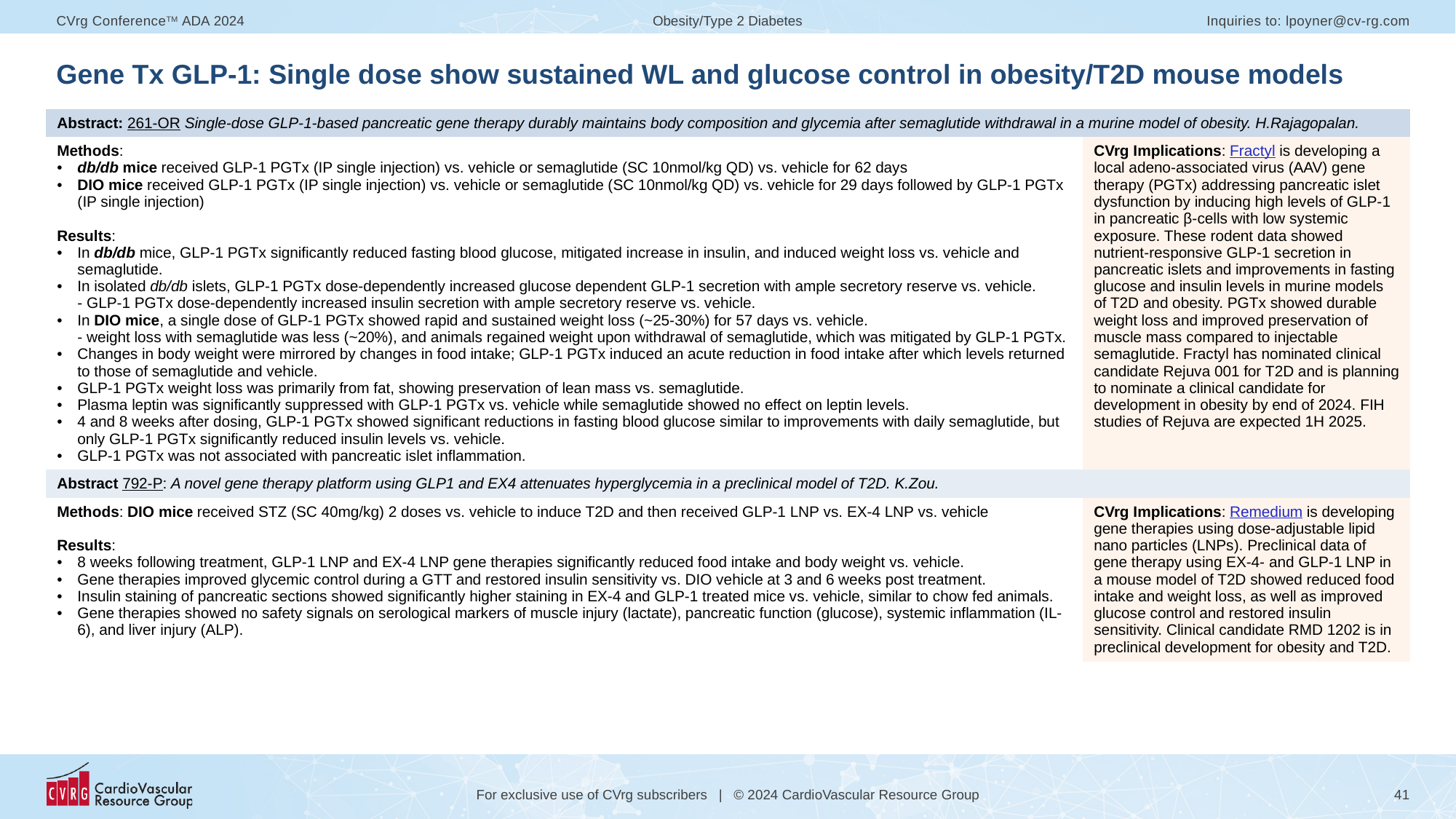

# Gene Tx GLP-1: Single dose show sustained WL and glucose control in obesity/T2D mouse models
| Abstract: 261-OR Single-dose GLP-1-based pancreatic gene therapy durably maintains body composition and glycemia after semaglutide withdrawal in a murine model of obesity. H.Rajagopalan. |  |
| --- | --- |
| Methods: db/db mice received GLP-1 PGTx (IP single injection) vs. vehicle or semaglutide (SC 10nmol/kg QD) vs. vehicle for 62 days DIO mice received GLP-1 PGTx (IP single injection) vs. vehicle or semaglutide (SC 10nmol/kg QD) vs. vehicle for 29 days followed by GLP-1 PGTx (IP single injection) Results: In db/db mice, GLP-1 PGTx significantly reduced fasting blood glucose, mitigated increase in insulin, and induced weight loss vs. vehicle and semaglutide. In isolated db/db islets, GLP-1 PGTx dose-dependently increased glucose dependent GLP-1 secretion with ample secretory reserve vs. vehicle. - GLP-1 PGTx dose-dependently increased insulin secretion with ample secretory reserve vs. vehicle. In DIO mice, a single dose of GLP-1 PGTx showed rapid and sustained weight loss (~25-30%) for 57 days vs. vehicle. - weight loss with semaglutide was less (~20%), and animals regained weight upon withdrawal of semaglutide, which was mitigated by GLP-1 PGTx. Changes in body weight were mirrored by changes in food intake; GLP-1 PGTx induced an acute reduction in food intake after which levels returned to those of semaglutide and vehicle. GLP-1 PGTx weight loss was primarily from fat, showing preservation of lean mass vs. semaglutide. Plasma leptin was significantly suppressed with GLP-1 PGTx vs. vehicle while semaglutide showed no effect on leptin levels. 4 and 8 weeks after dosing, GLP-1 PGTx showed significant reductions in fasting blood glucose similar to improvements with daily semaglutide, but only GLP-1 PGTx significantly reduced insulin levels vs. vehicle. GLP-1 PGTx was not associated with pancreatic islet inflammation. | CVrg Implications: Fractyl is developing a local adeno-associated virus (AAV) gene therapy (PGTx) addressing pancreatic islet dysfunction by inducing high levels of GLP-1 in pancreatic β-cells with low systemic exposure. These rodent data showed nutrient-responsive GLP-1 secretion in pancreatic islets and improvements in fasting glucose and insulin levels in murine models of T2D and obesity. PGTx showed durable weight loss and improved preservation of muscle mass compared to injectable semaglutide. Fractyl has nominated clinical candidate Rejuva 001 for T2D and is planning to nominate a clinical candidate for development in obesity by end of 2024. FIH studies of Rejuva are expected 1H 2025. |
| Abstract 792-P: A novel gene therapy platform using GLP1 and EX4 attenuates hyperglycemia in a preclinical model of T2D. K.Zou. |  |
| Methods: DIO mice received STZ (SC 40mg/kg) 2 doses vs. vehicle to induce T2D and then received GLP-1 LNP vs. EX-4 LNP vs. vehicle Results: 8 weeks following treatment, GLP-1 LNP and EX-4 LNP gene therapies significantly reduced food intake and body weight vs. vehicle. Gene therapies improved glycemic control during a GTT and restored insulin sensitivity vs. DIO vehicle at 3 and 6 weeks post treatment. Insulin staining of pancreatic sections showed significantly higher staining in EX-4 and GLP-1 treated mice vs. vehicle, similar to chow fed animals. Gene therapies showed no safety signals on serological markers of muscle injury (lactate), pancreatic function (glucose), systemic inflammation (IL-6), and liver injury (ALP). | CVrg Implications: Remedium is developing gene therapies using dose-adjustable lipid nano particles (LNPs). Preclinical data of gene therapy using EX-4- and GLP-1 LNP in a mouse model of T2D showed reduced food intake and weight loss, as well as improved glucose control and restored insulin sensitivity. Clinical candidate RMD 1202 is in preclinical development for obesity and T2D. |